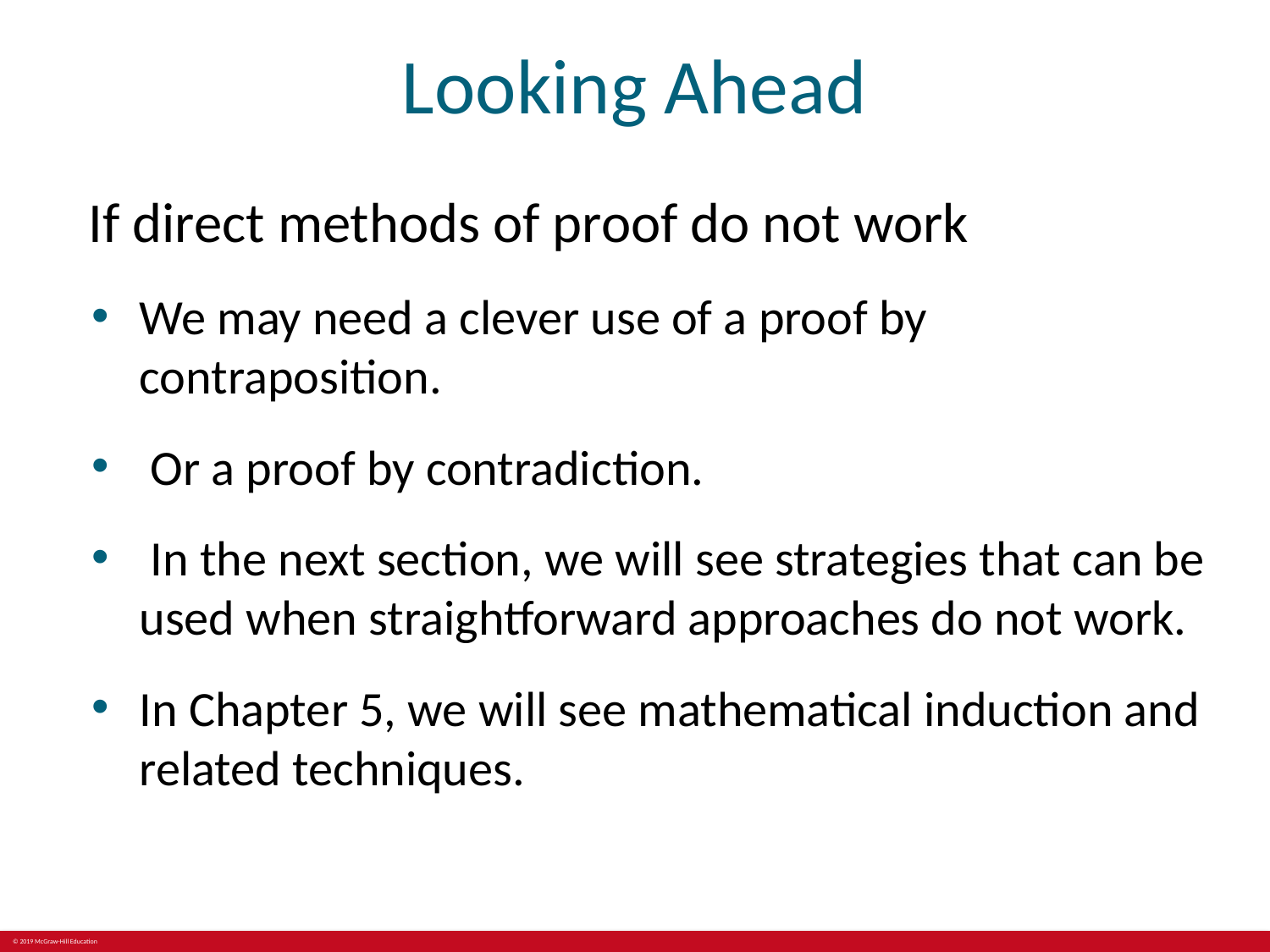

# Looking Ahead
 If direct methods of proof do not work
We may need a clever use of a proof by contraposition.
 Or a proof by contradiction.
 In the next section, we will see strategies that can be used when straightforward approaches do not work.
In Chapter 5, we will see mathematical induction and related techniques.